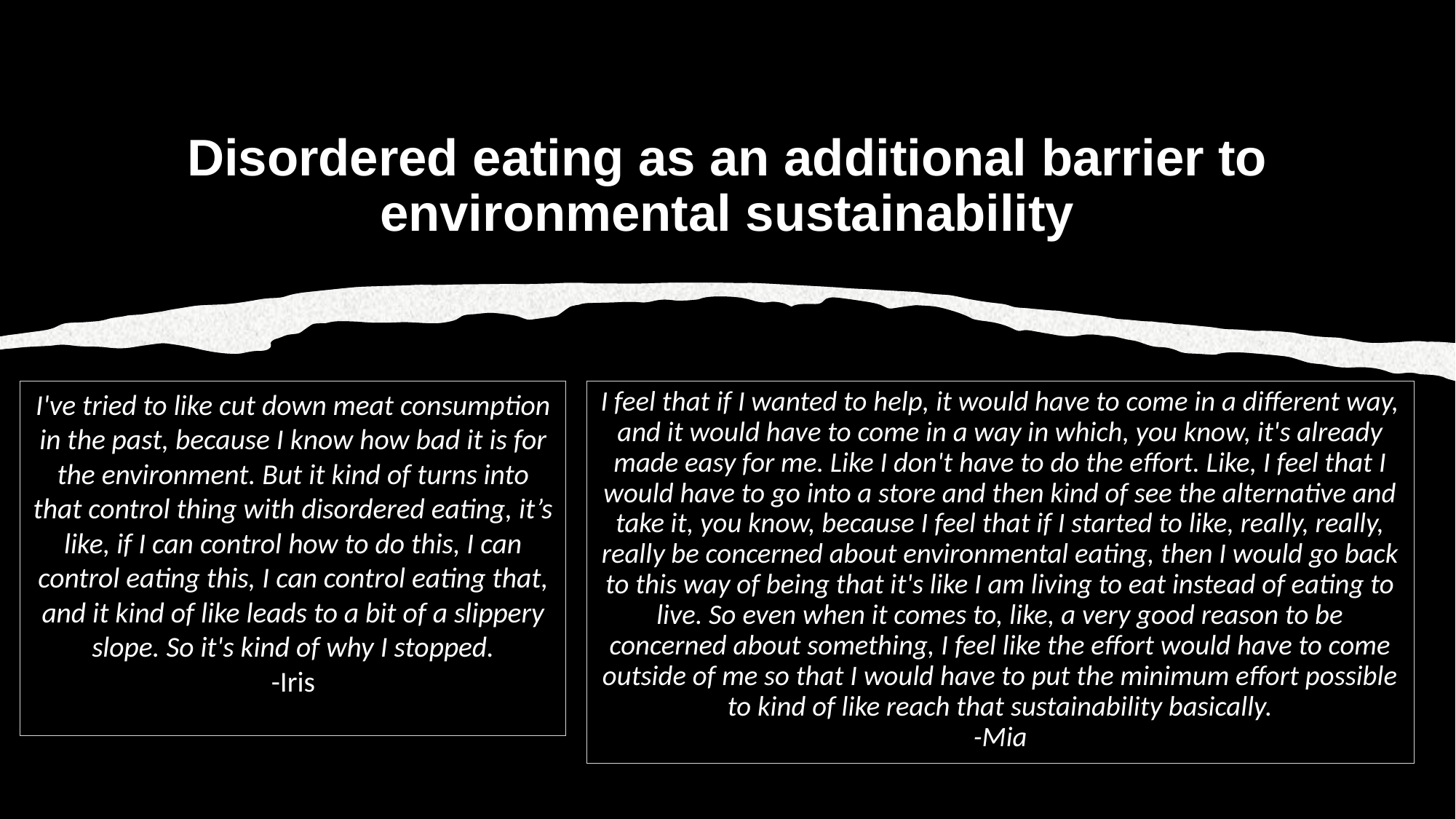

# Disordered eating as an additional barrier to environmental sustainability

I've tried to like cut down meat consumption in the past, because I know how bad it is for the environment. But it kind of turns into that control thing with disordered eating, it’s like, if I can control how to do this, I can control eating this, I can control eating that, and it kind of like leads to a bit of a slippery slope. So it's kind of why I stopped.
-Iris

I feel that if I wanted to help, it would have to come in a different way, and it would have to come in a way in which, you know, it's already made easy for me. Like I don't have to do the effort. Like, I feel that I would have to go into a store and then kind of see the alternative and take it, you know, because I feel that if I started to like, really, really, really be concerned about environmental eating, then I would go back to this way of being that it's like I am living to eat instead of eating to live. So even when it comes to, like, a very good reason to be concerned about something, I feel like the effort would have to come outside of me so that I would have to put the minimum effort possible to kind of like reach that sustainability basically.
-Mia